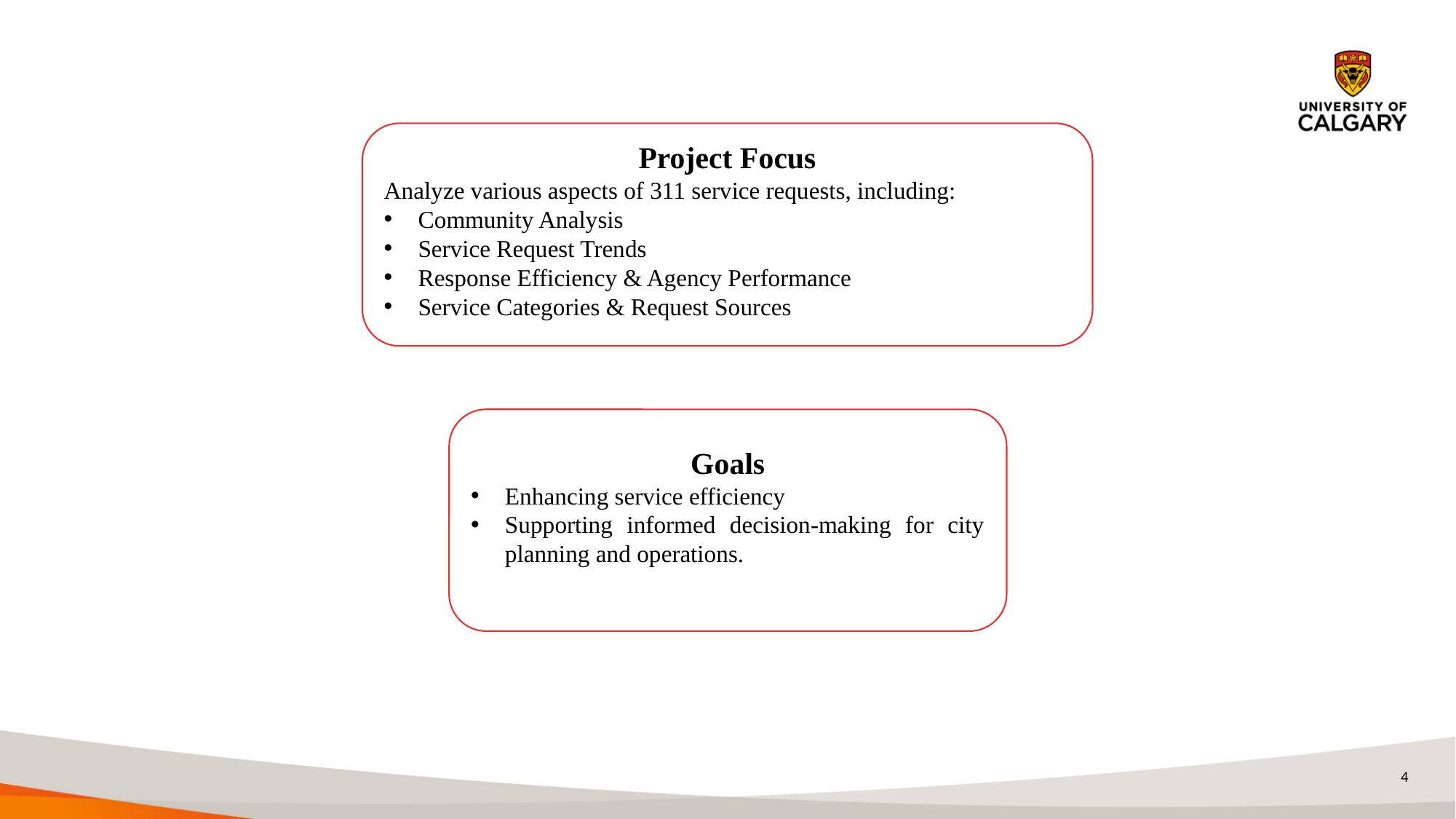

Project Focus
Analyze various aspects of 311 service requests, including:
Community Analysis
Service Request Trends
Response Efficiency & Agency Performance
Service Categories & Request Sources

Goals
Enhancing service efficiency
Supporting informed decision-making for city planning and operations.

4